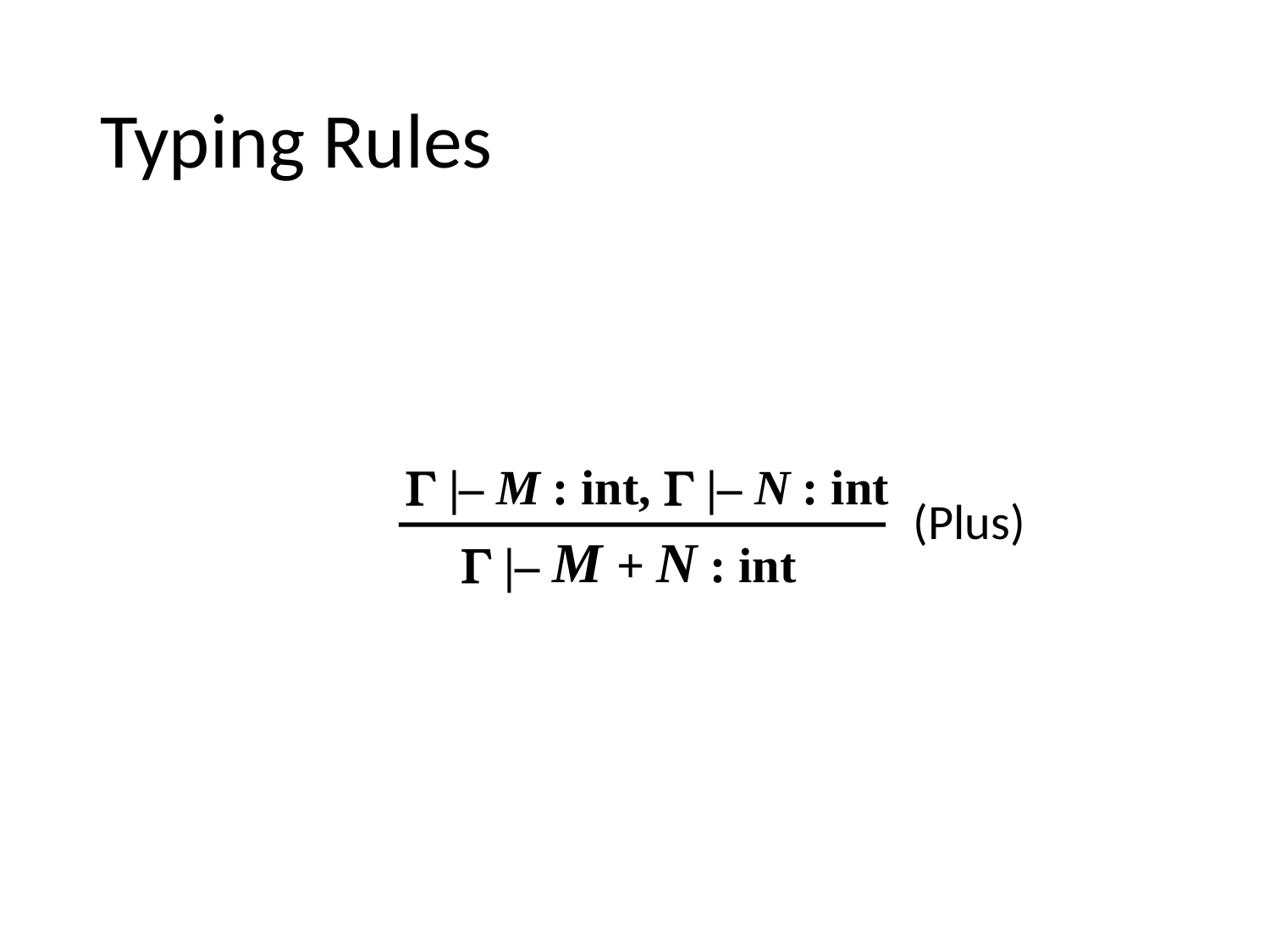

# Typing Rules
  Γ |– M : int, Γ |– N : int
Γ |– M + N : int

(Plus)